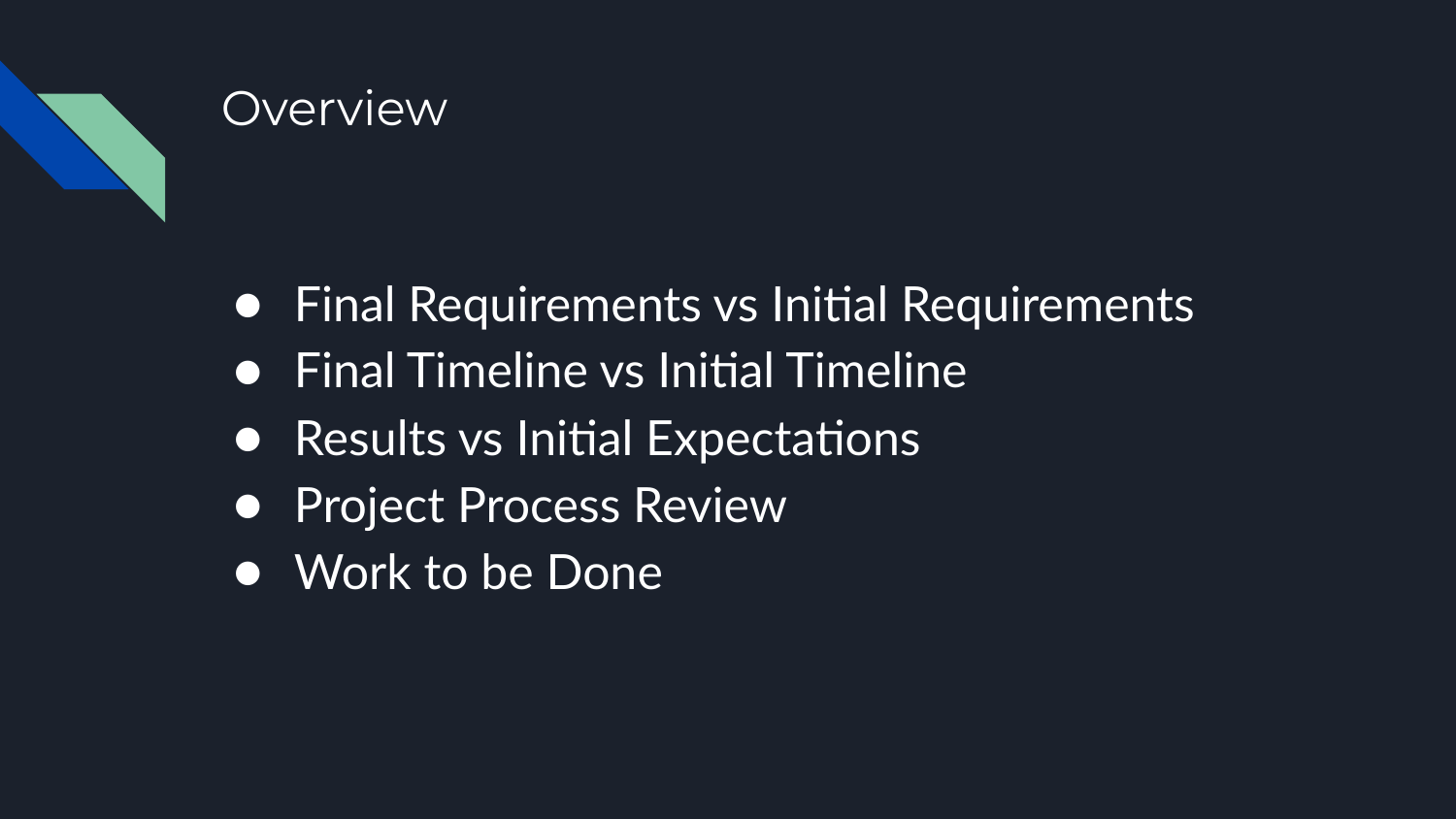

# Overview

Final Requirements vs Initial Requirements
Final Timeline vs Initial Timeline
Results vs Initial Expectations
Project Process Review
Work to be Done